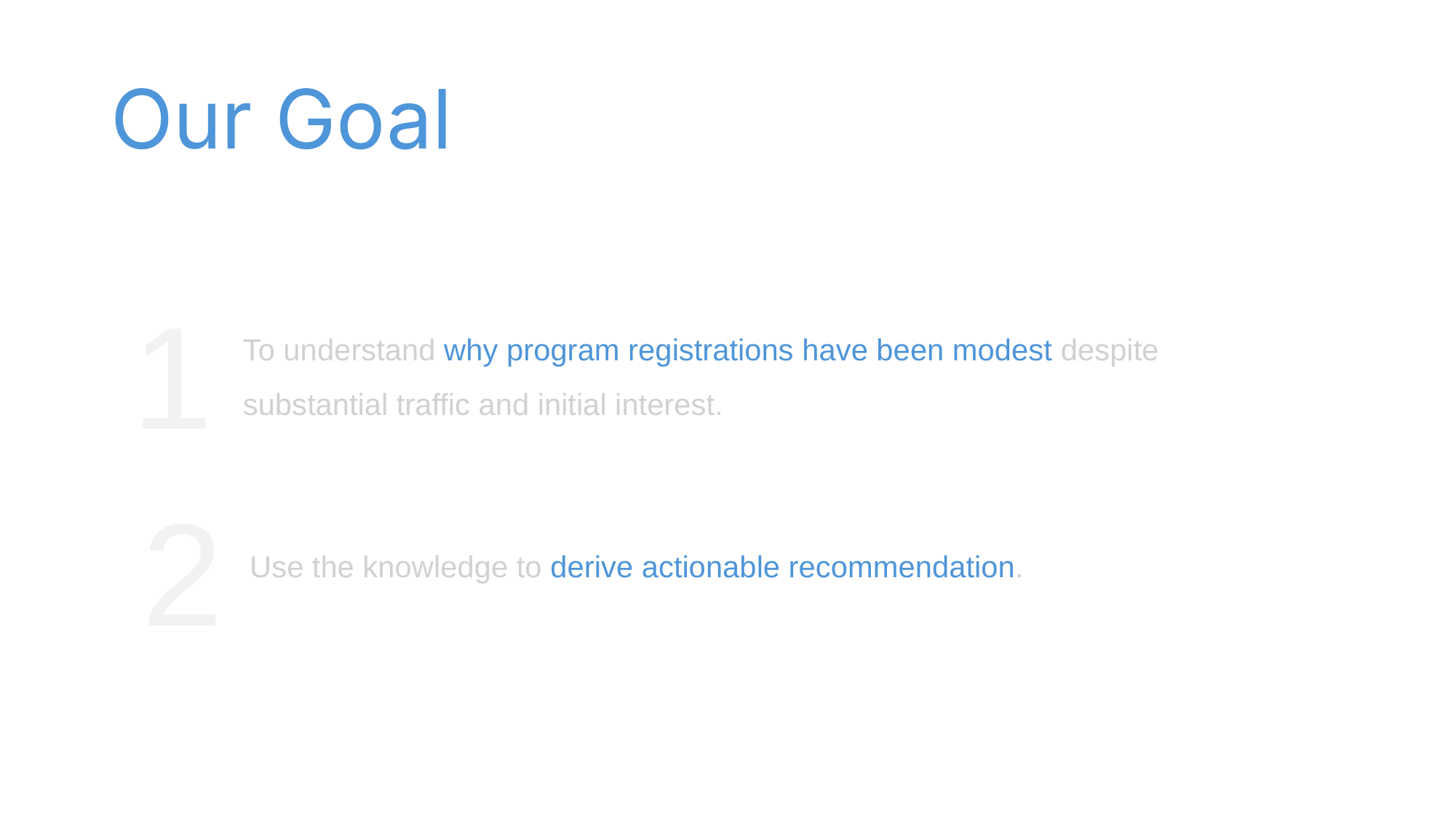

# Our Goal
1
To understand why program registrations have been modest despite substantial traffic and initial interest.
2
Use the knowledge to derive actionable recommendation.